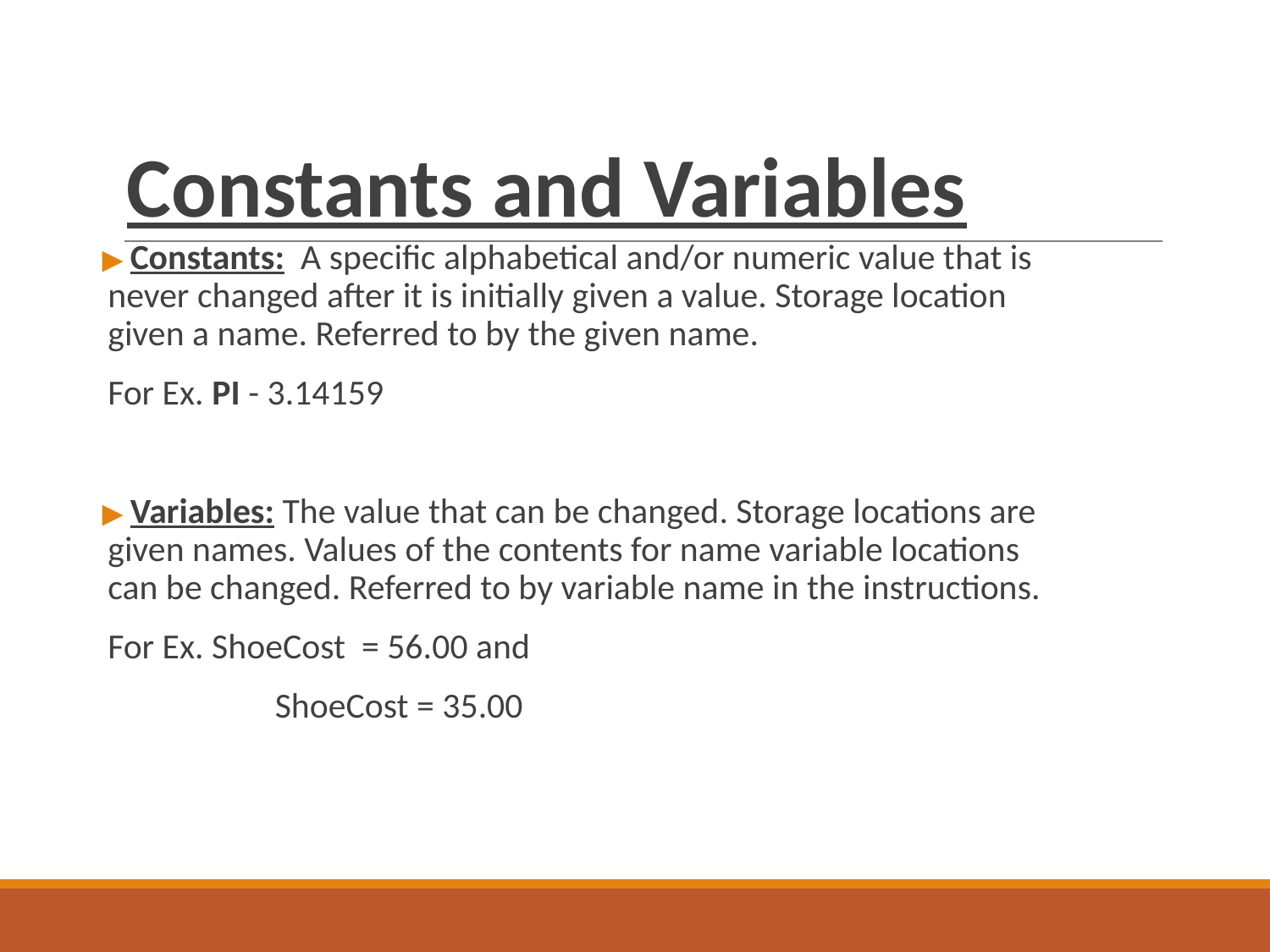

# Constants and Variables
Constants:  A specific alphabetical and/or numeric value that is never changed after it is initially given a value. Storage location given a name. Referred to by the given name.
	For Ex. PI - 3.14159

Variables: The value that can be changed. Storage locations are given names. Values of the contents for name variable locations can be changed. Referred to by variable name in the instructions.
	For Ex. ShoeCost  = 56.00 and
		     ShoeCost = 35.00